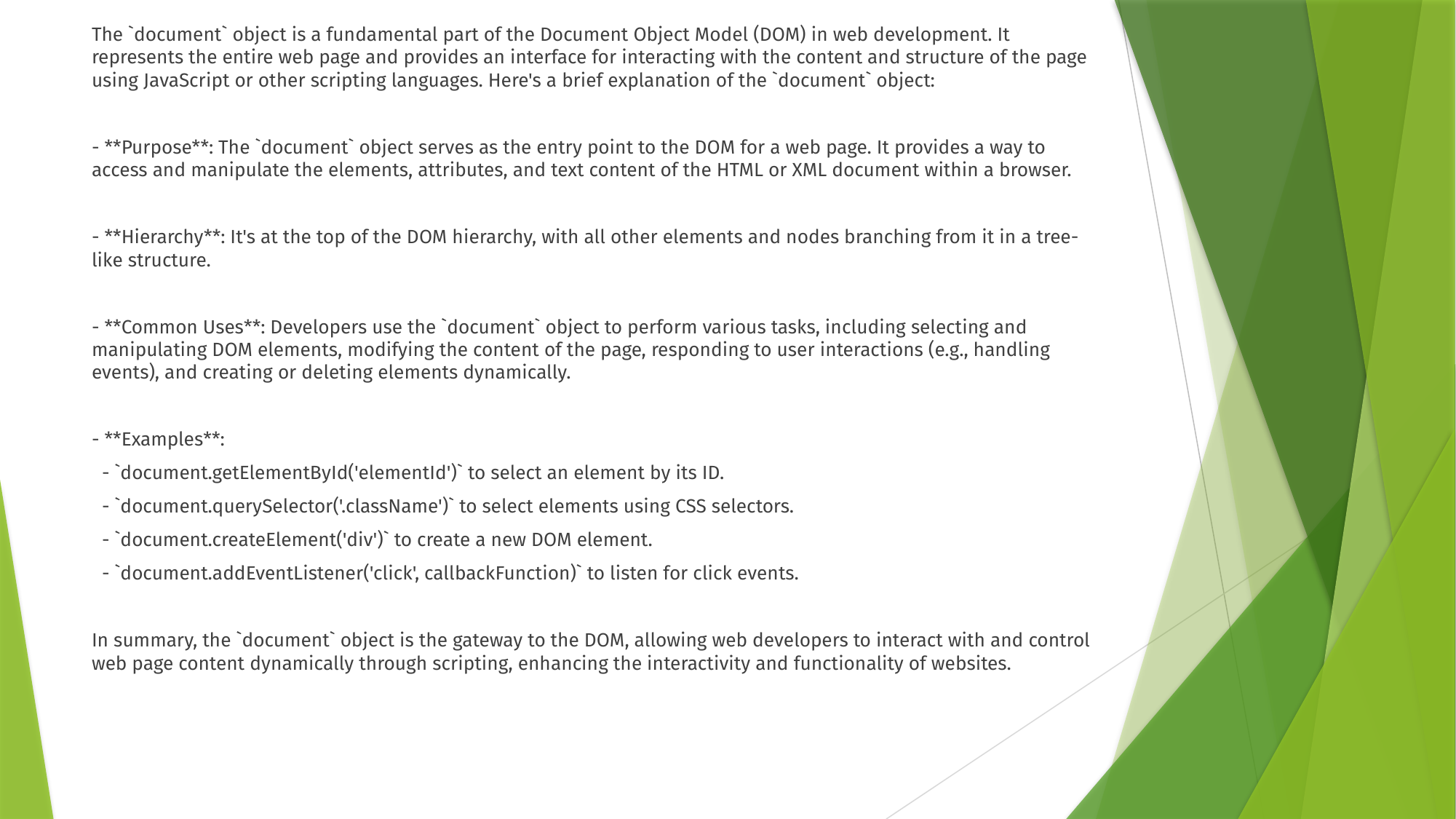

The `document` object is a fundamental part of the Document Object Model (DOM) in web development. It represents the entire web page and provides an interface for interacting with the content and structure of the page using JavaScript or other scripting languages. Here's a brief explanation of the `document` object:

- **Purpose**: The `document` object serves as the entry point to the DOM for a web page. It provides a way to access and manipulate the elements, attributes, and text content of the HTML or XML document within a browser.

- **Hierarchy**: It's at the top of the DOM hierarchy, with all other elements and nodes branching from it in a tree-like structure.

- **Common Uses**: Developers use the `document` object to perform various tasks, including selecting and manipulating DOM elements, modifying the content of the page, responding to user interactions (e.g., handling events), and creating or deleting elements dynamically.

- **Examples**:
  - `document.getElementById('elementId')` to select an element by its ID.
  - `document.querySelector('.className')` to select elements using CSS selectors.
  - `document.createElement('div')` to create a new DOM element.
  - `document.addEventListener('click', callbackFunction)` to listen for click events.

In summary, the `document` object is the gateway to the DOM, allowing web developers to interact with and control web page content dynamically through scripting, enhancing the interactivity and functionality of websites.